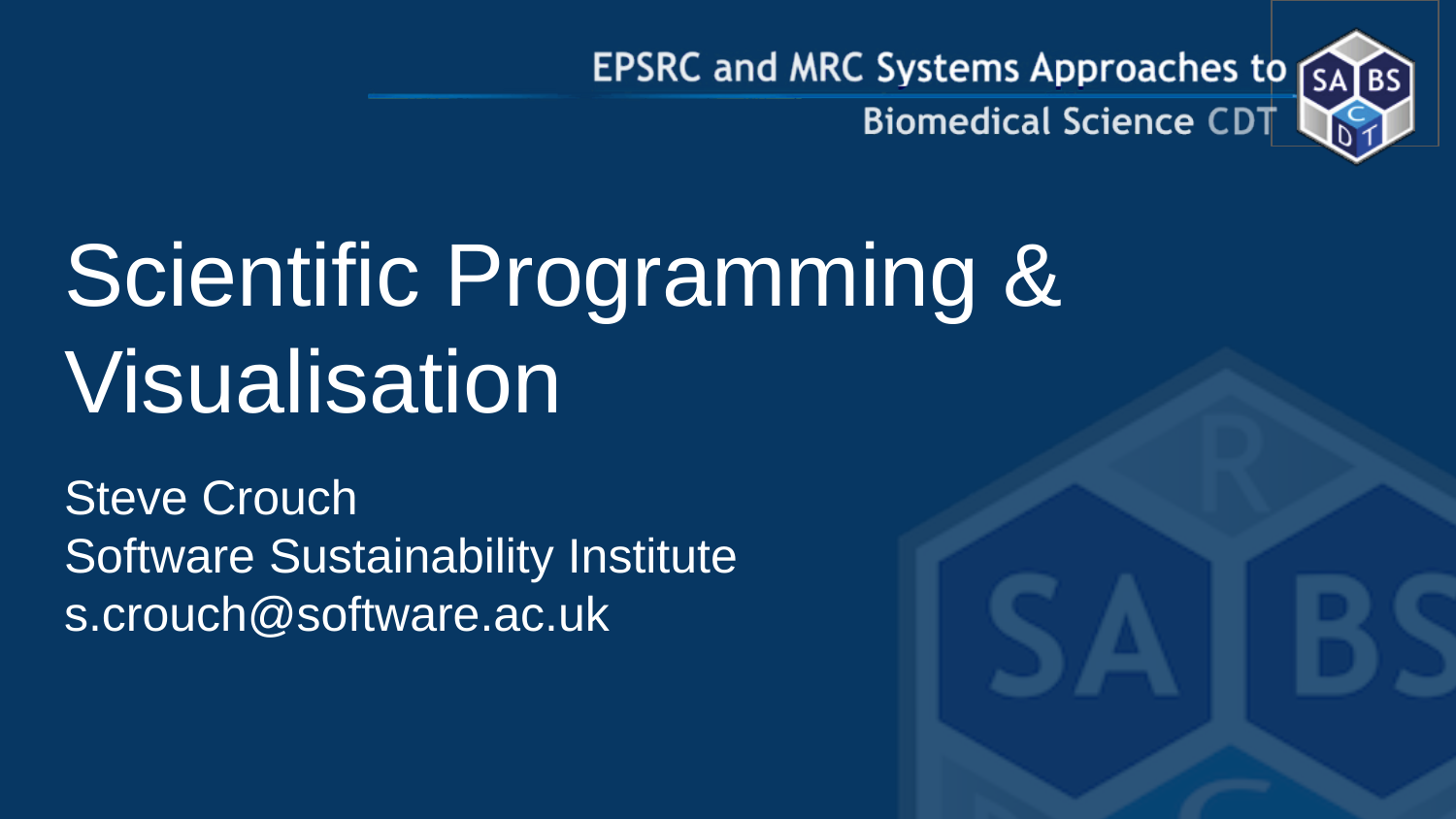

# Scientific Programming & Visualisation
Steve Crouch
Software Sustainability Institute
s.crouch@software.ac.uk